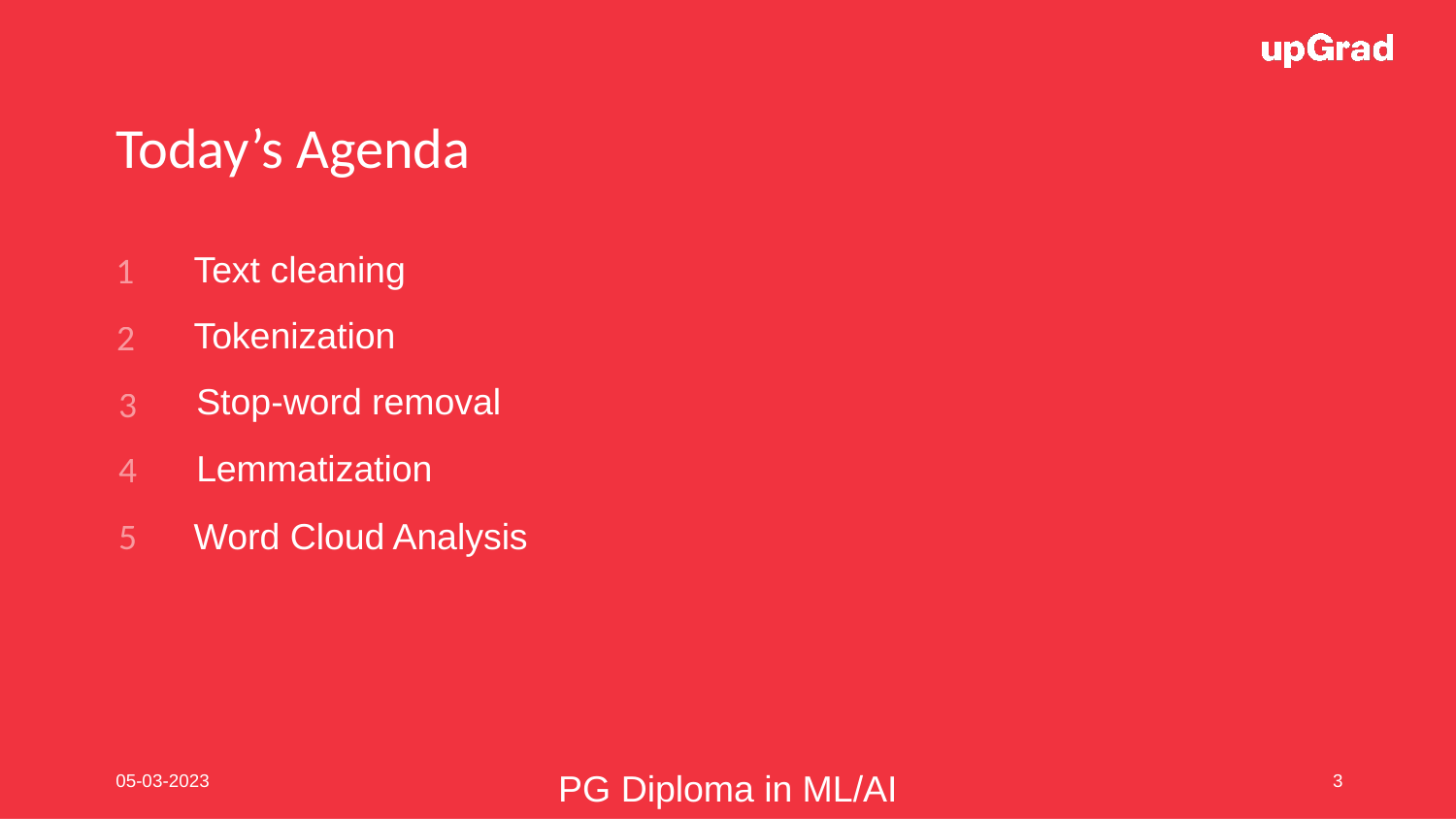

Today’s Agenda
Text cleaning
1
Tokenization
2
Stop-word removal
3
Lemmatization
4
Word Cloud Analysis
5
05-03-2023
PG Diploma in ML/AI
3